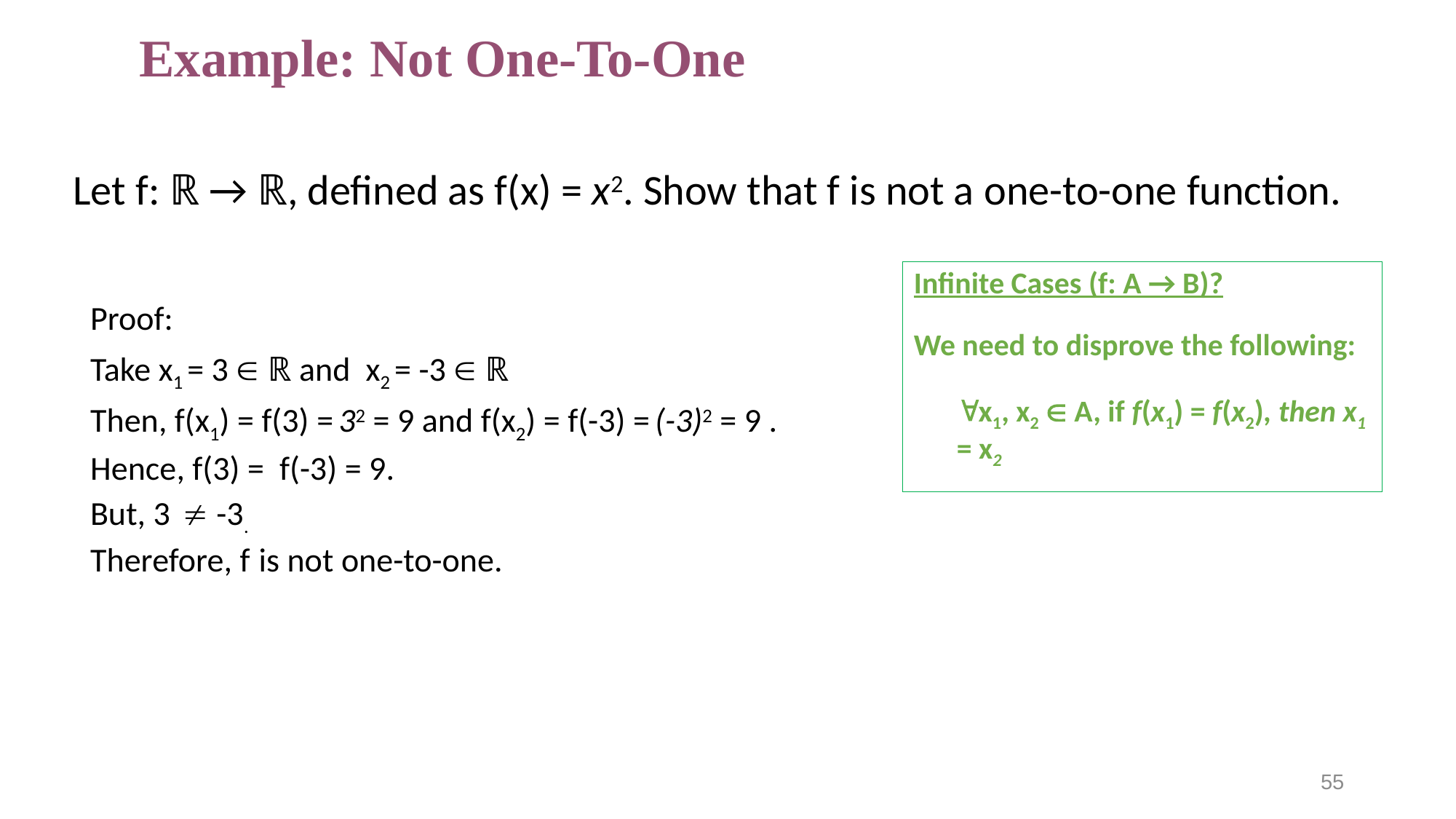

# Example: Not One-To-One
Let f: ℝ → ℝ, defined as f(x) = x2. Show that f is not a one-to-one function.
Infinite Cases (f: A → B)?
We need to disprove the following:
	∀x1, x2 ∈ A, if f(x1) = f(x2), then x1 = x2

Proof:
Take x1 = 3 ∈ ℝ and  x2 = -3 ∈ ℝ
Then, f(x1) = f(3) = 32 = 9 and f(x2) = f(-3) = (-3)2 = 9 .
Hence, f(3) =  f(-3) = 9.
But, 3  ≠ -3.
Therefore, f  is not one-to-one.

55